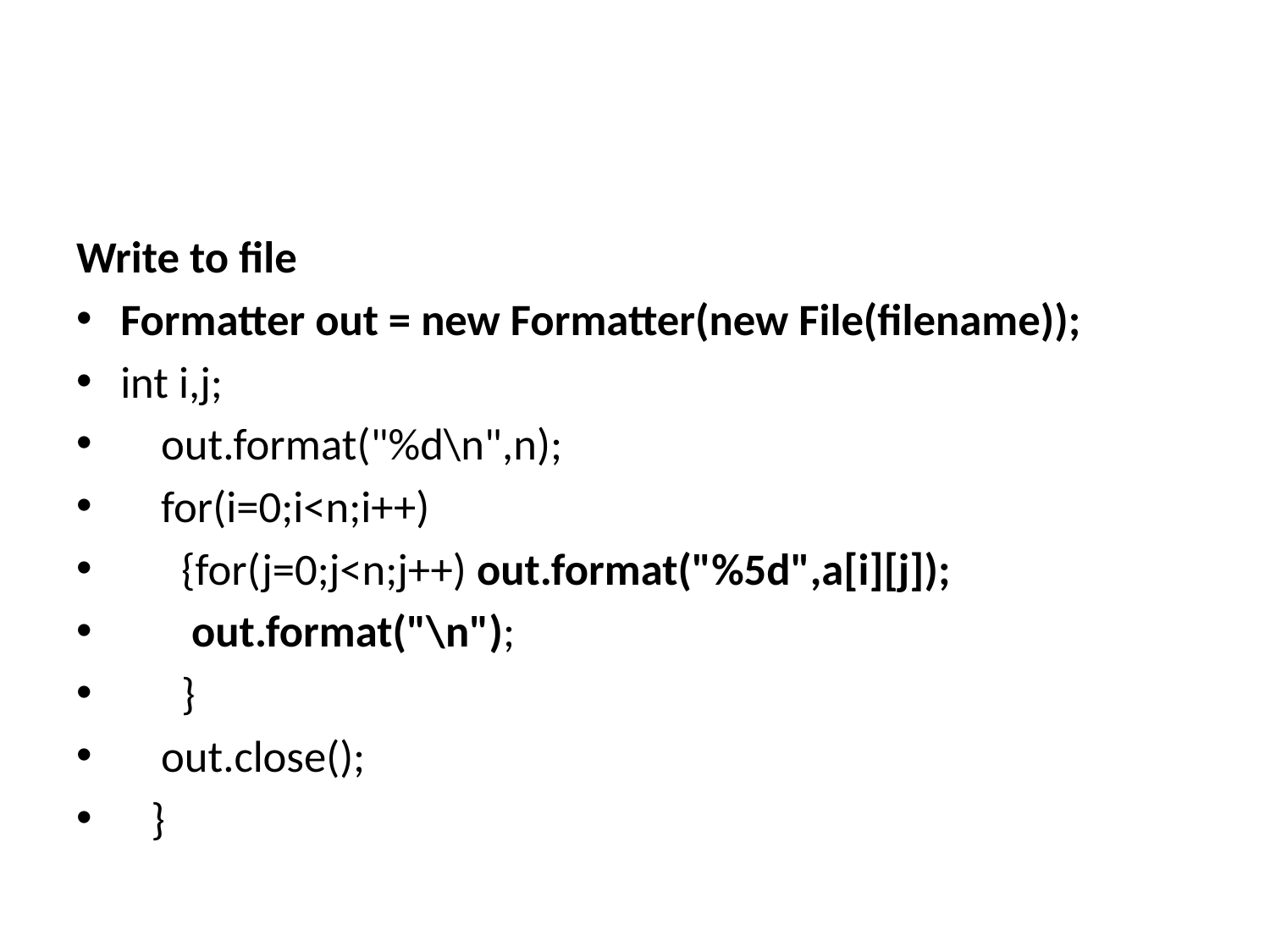

#
Write to file
Formatter out = new Formatter(new File(filename));
int i,j;
    out.format("%d\n",n);
    for(i=0;i<n;i++)
      {for(j=0;j<n;j++) out.format("%5d",a[i][j]);
       out.format("\n");
      }
    out.close();
   }